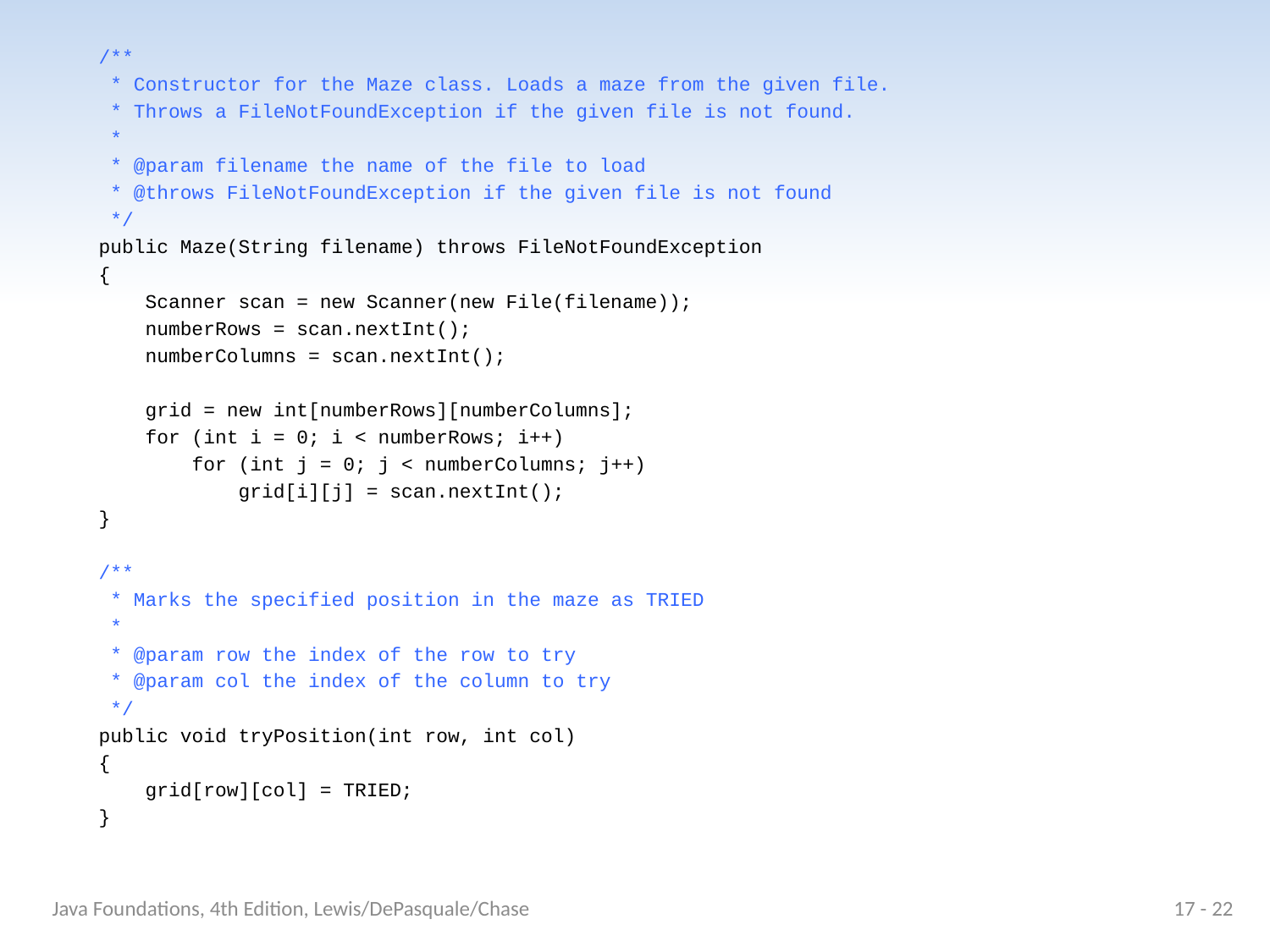

/**
     * Constructor for the Maze class. Loads a maze from the given file.
     * Throws a FileNotFoundException if the given file is not found.
     *
     * @param filename the name of the file to load
     * @throws FileNotFoundException if the given file is not found
     */
    public Maze(String filename) throws FileNotFoundException
    {
        Scanner scan = new Scanner(new File(filename));
        numberRows = scan.nextInt();
        numberColumns = scan.nextInt();

        grid = new int[numberRows][numberColumns];
        for (int i = 0; i < numberRows; i++)
            for (int j = 0; j < numberColumns; j++)
                grid[i][j] = scan.nextInt();
    }

    /**
     * Marks the specified position in the maze as TRIED
     *
     * @param row the index of the row to try
     * @param col the index of the column to try
     */
    public void tryPosition(int row, int col)
    {
        grid[row][col] = TRIED;
    }

Java Foundations, 4th Edition, Lewis/DePasquale/Chase
17 - 22